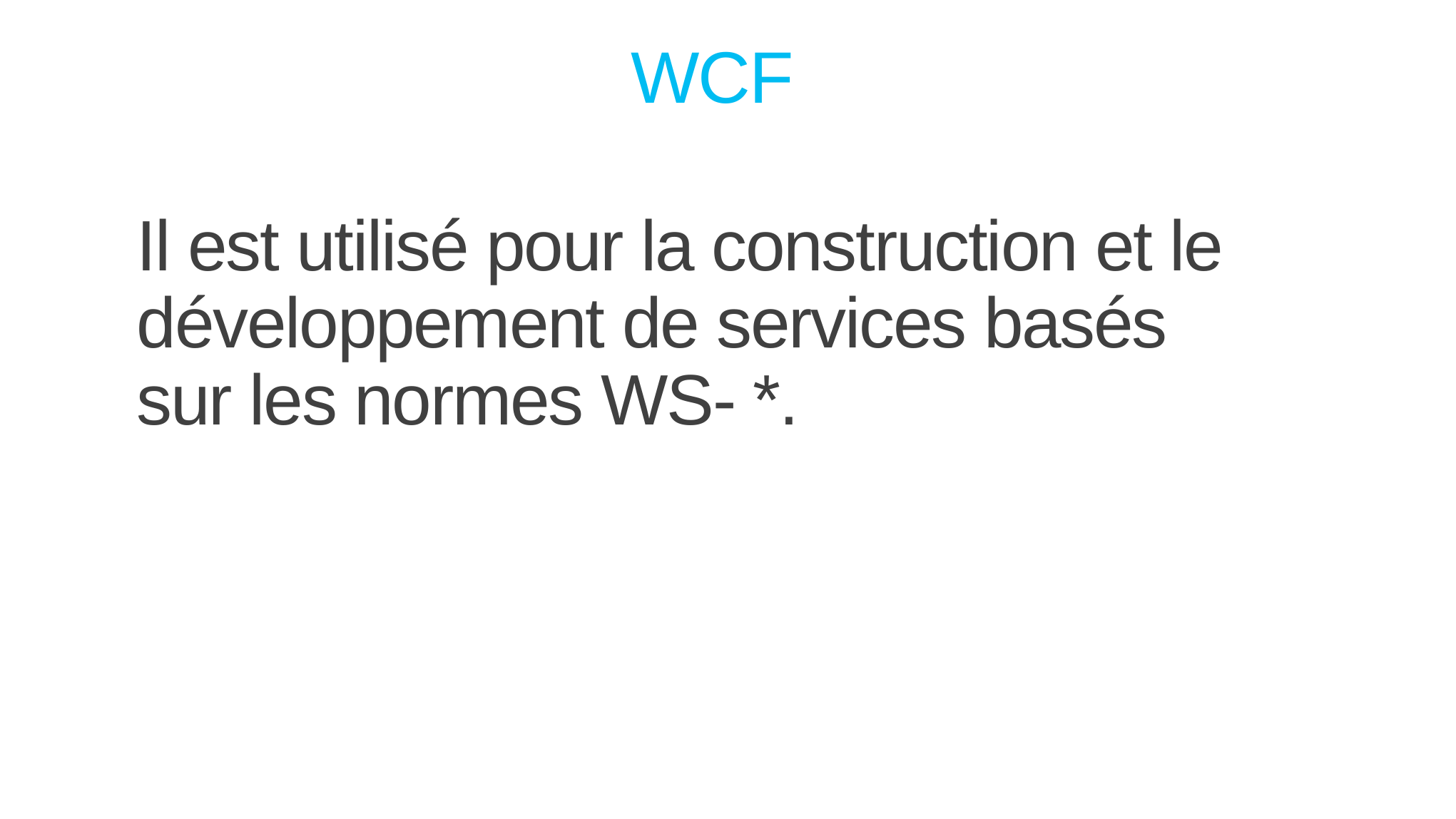

WCF
Il est utilisé pour la construction et le développement de services basés sur les normes WS- *.